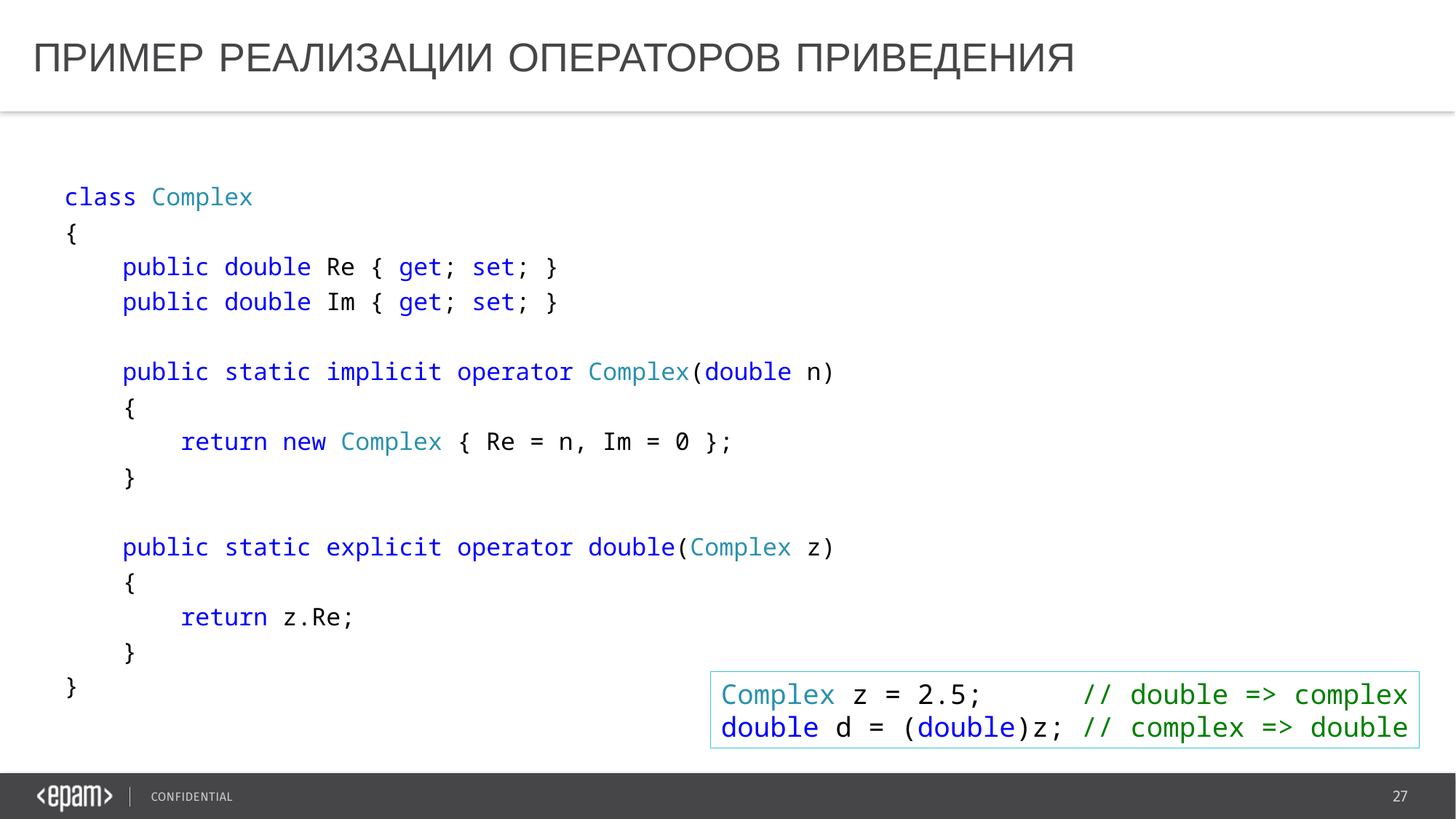

# Пример реализации операторов приведения
class Complex
{
    public double Re { get; set; }
    public double Im { get; set; }

    public static implicit operator Complex(double n)
    {
        return new Complex { Re = n, Im = 0 };
    }

    public static explicit operator double(Complex z)
    {
        return z.Re;
    }
}
Complex z = 2.5;      // double => complex
double d = (double)z; // complex => double